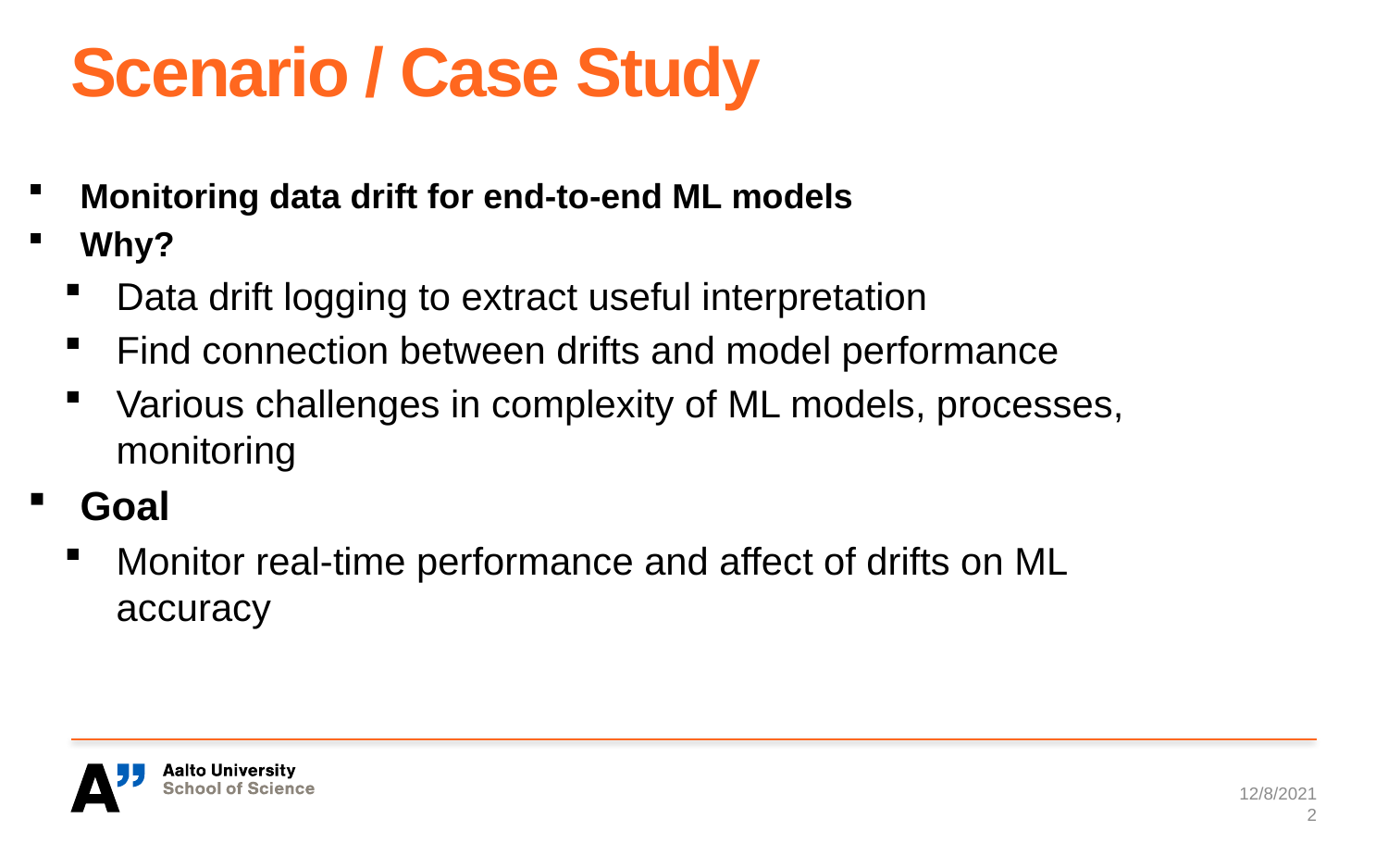

# Scenario / Case Study
Monitoring data drift for end-to-end ML models
Why?
Data drift logging to extract useful interpretation
Find connection between drifts and model performance
Various challenges in complexity of ML models, processes, monitoring
Goal
Monitor real-time performance and affect of drifts on ML accuracy

12/8/2021
2